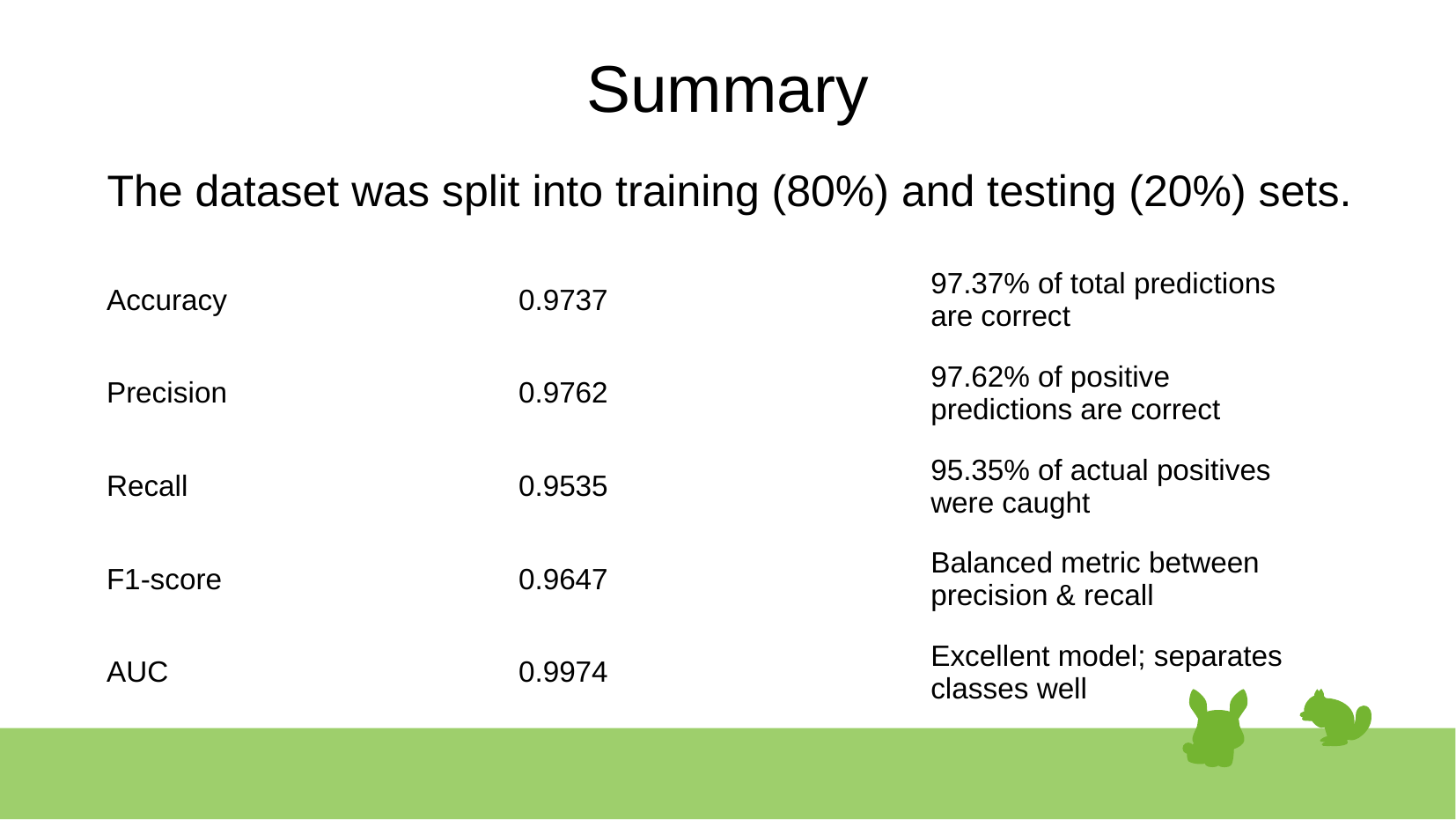

# Summary
The dataset was split into training (80%) and testing (20%) sets.
|  |  |  |
| --- | --- | --- |
| Accuracy | 0.9737 | 97.37% of total predictions are correct |
| Precision | 0.9762 | 97.62% of positive predictions are correct |
| Recall | 0.9535 | 95.35% of actual positives were caught |
| F1-score | 0.9647 | Balanced metric between precision & recall |
| AUC | 0.9974 | Excellent model; separates classes well |